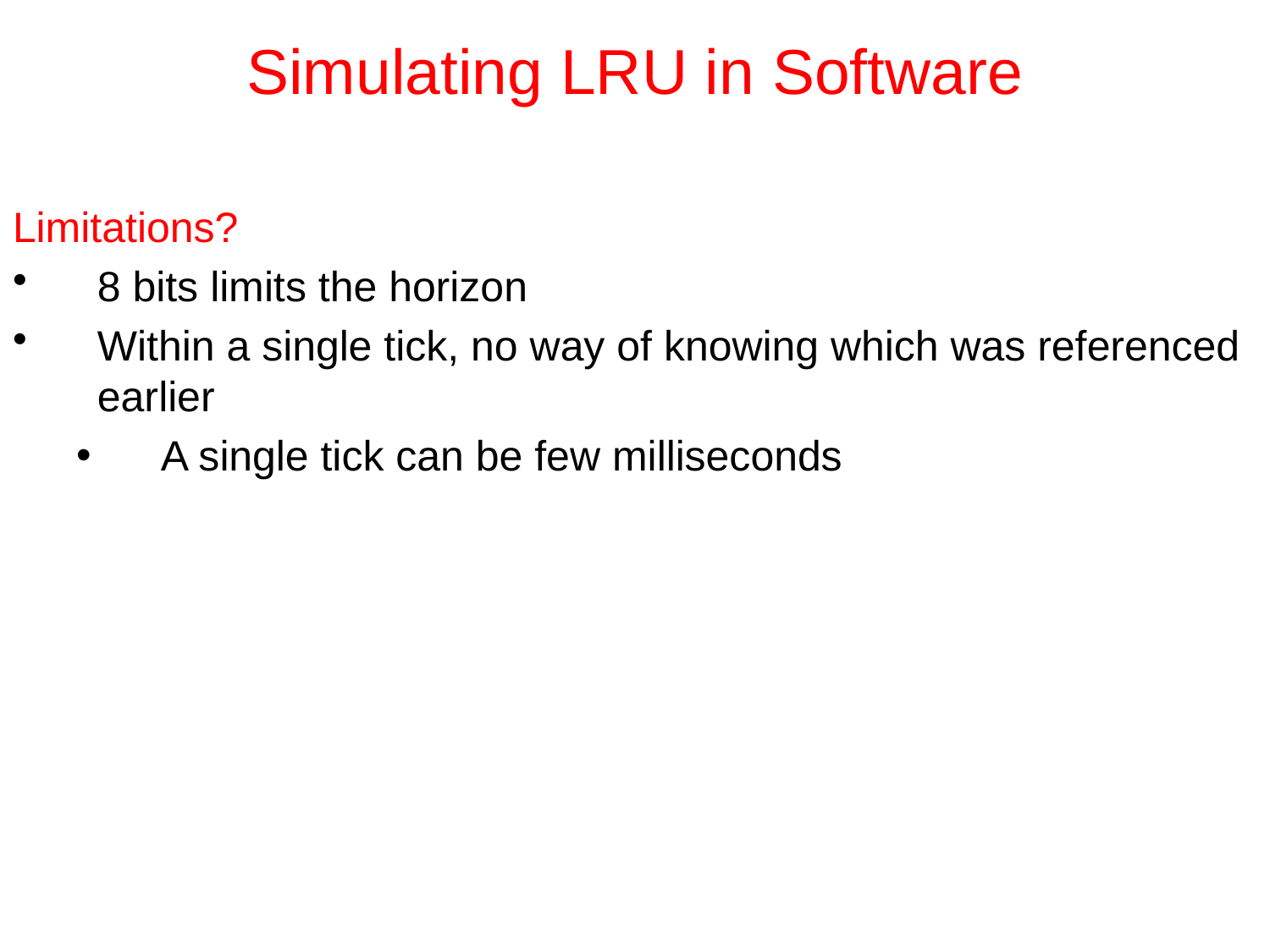

Simulating LRU in Software
Limitations?
8 bits limits the horizon
Within a single tick, no way of knowing which was referenced earlier
A single tick can be few milliseconds